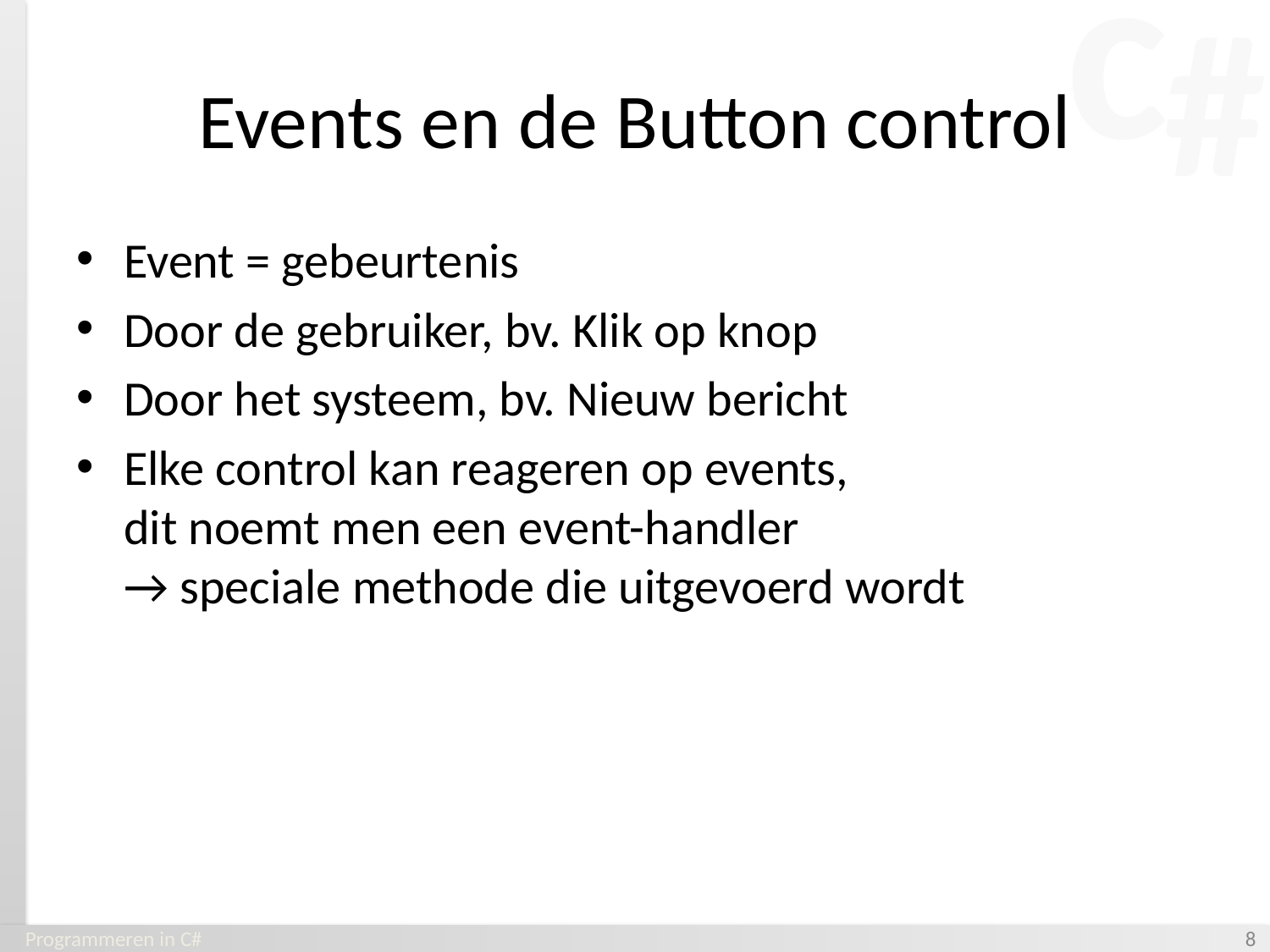

# Events en de Button control
Event = gebeurtenis
Door de gebruiker, bv. Klik op knop
Door het systeem, bv. Nieuw bericht
Elke control kan reageren op events,
dit noemt men een event-handler
→ speciale methode die uitgevoerd wordt
Programmeren in C#
8